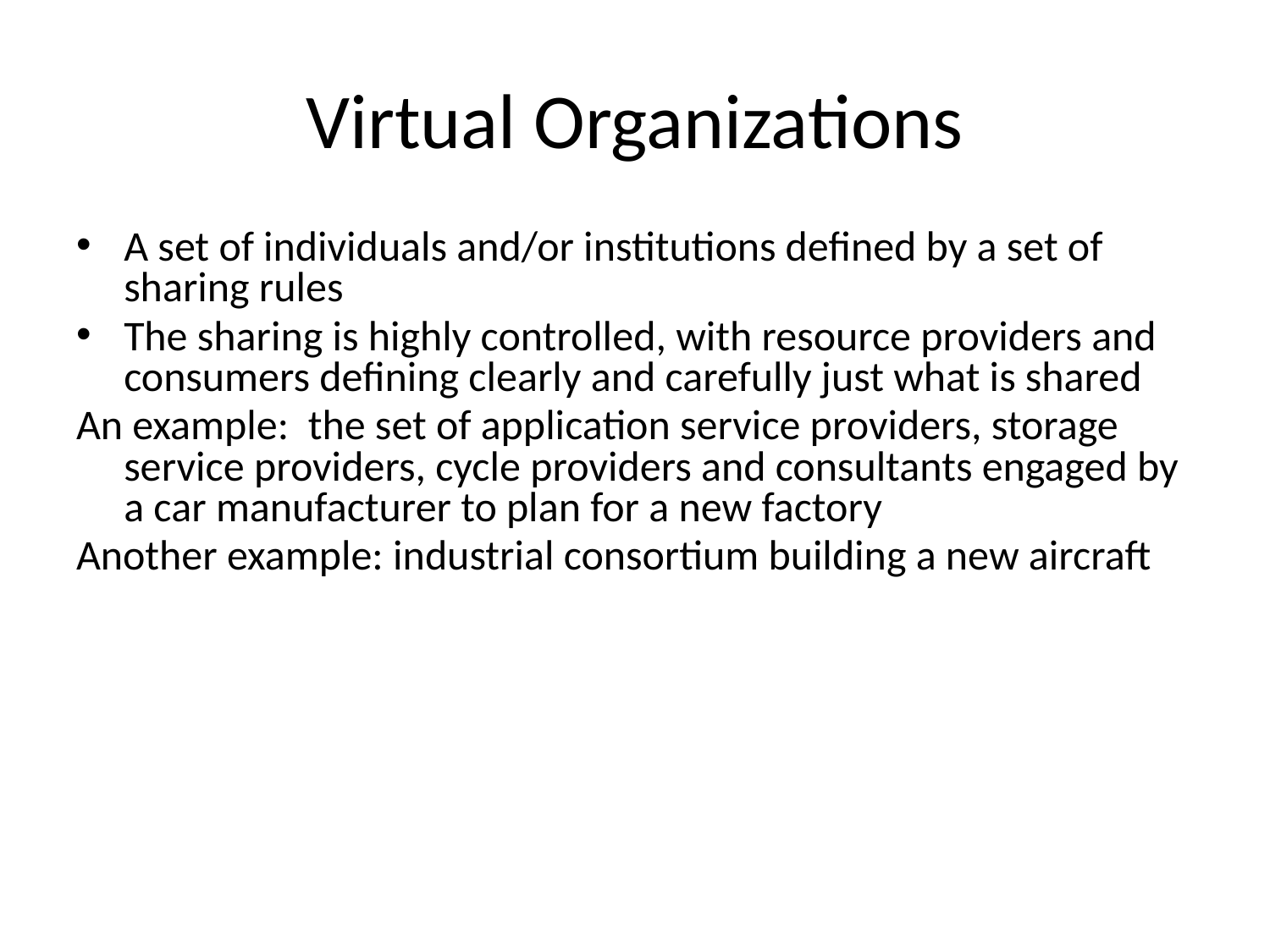

# Virtual Organizations
A set of individuals and/or institutions defined by a set of sharing rules
The sharing is highly controlled, with resource providers and consumers defining clearly and carefully just what is shared
An example:  the set of application service providers, storage service providers, cycle providers and consultants engaged by a car manufacturer to plan for a new factory
Another example: industrial consortium building a new aircraft